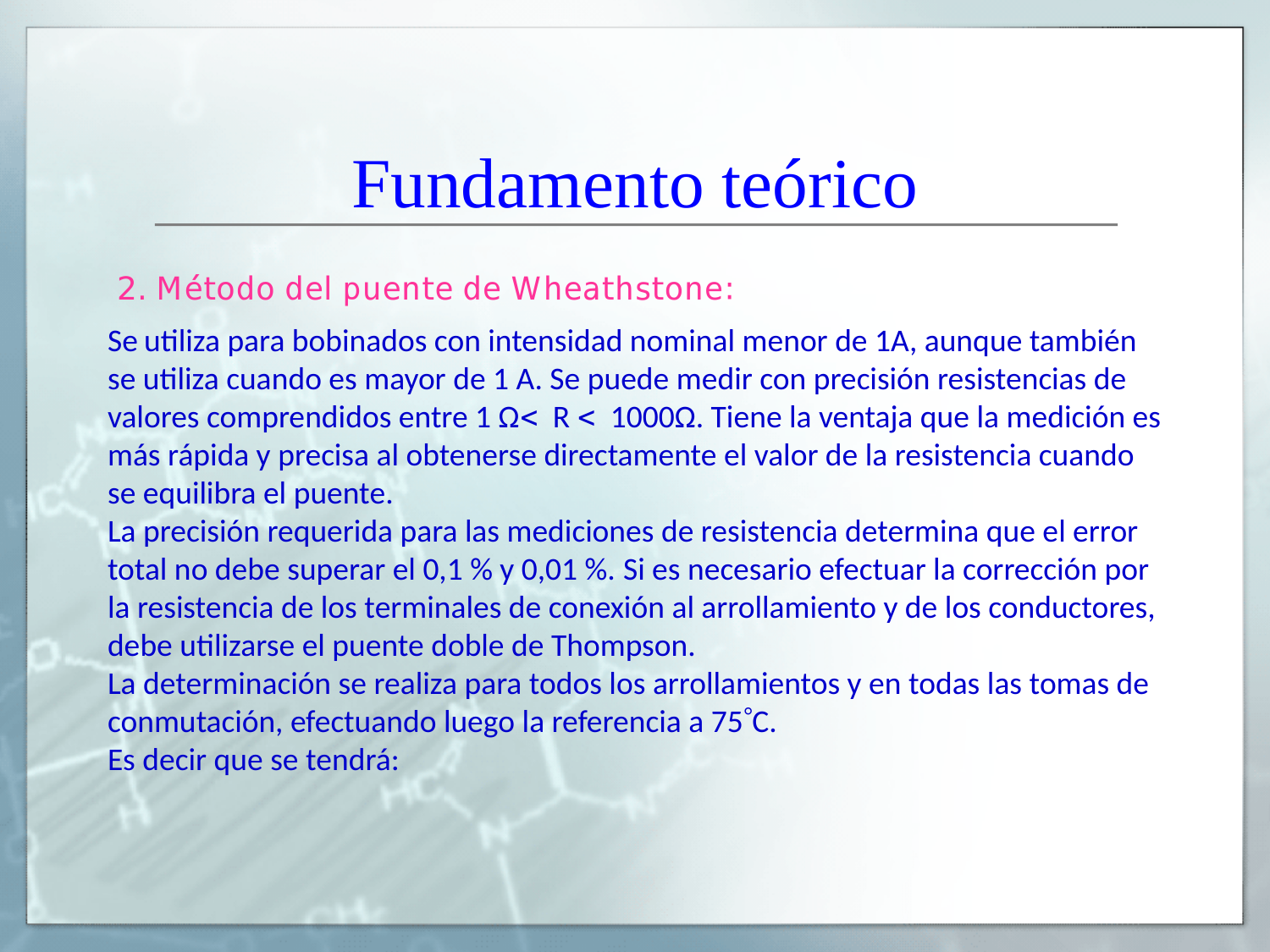

# Fundamento teórico
2. Método del puente de Wheathstone:
Se utiliza para bobinados con intensidad nominal menor de 1A, aunque también se utiliza cuando es mayor de 1 A. Se puede medir con precisión resistencias de valores comprendidos entre 1 Ω<  R <  1000Ω. Tiene la ventaja que la medición es más rápida y precisa al obtenerse directamente el valor de la resistencia cuando se equilibra el puente.
La precisión requerida para las mediciones de resistencia determina que el error total no debe superar el 0,1 % y 0,01 %. Si es necesario efectuar la corrección por la resistencia de los terminales de conexión al arrollamiento y de los conductores, debe utilizarse el puente doble de Thompson.
La determinación se realiza para todos los arrollamientos y en todas las tomas de conmutación, efectuando luego la referencia a 75°C.
Es decir que se tendrá: